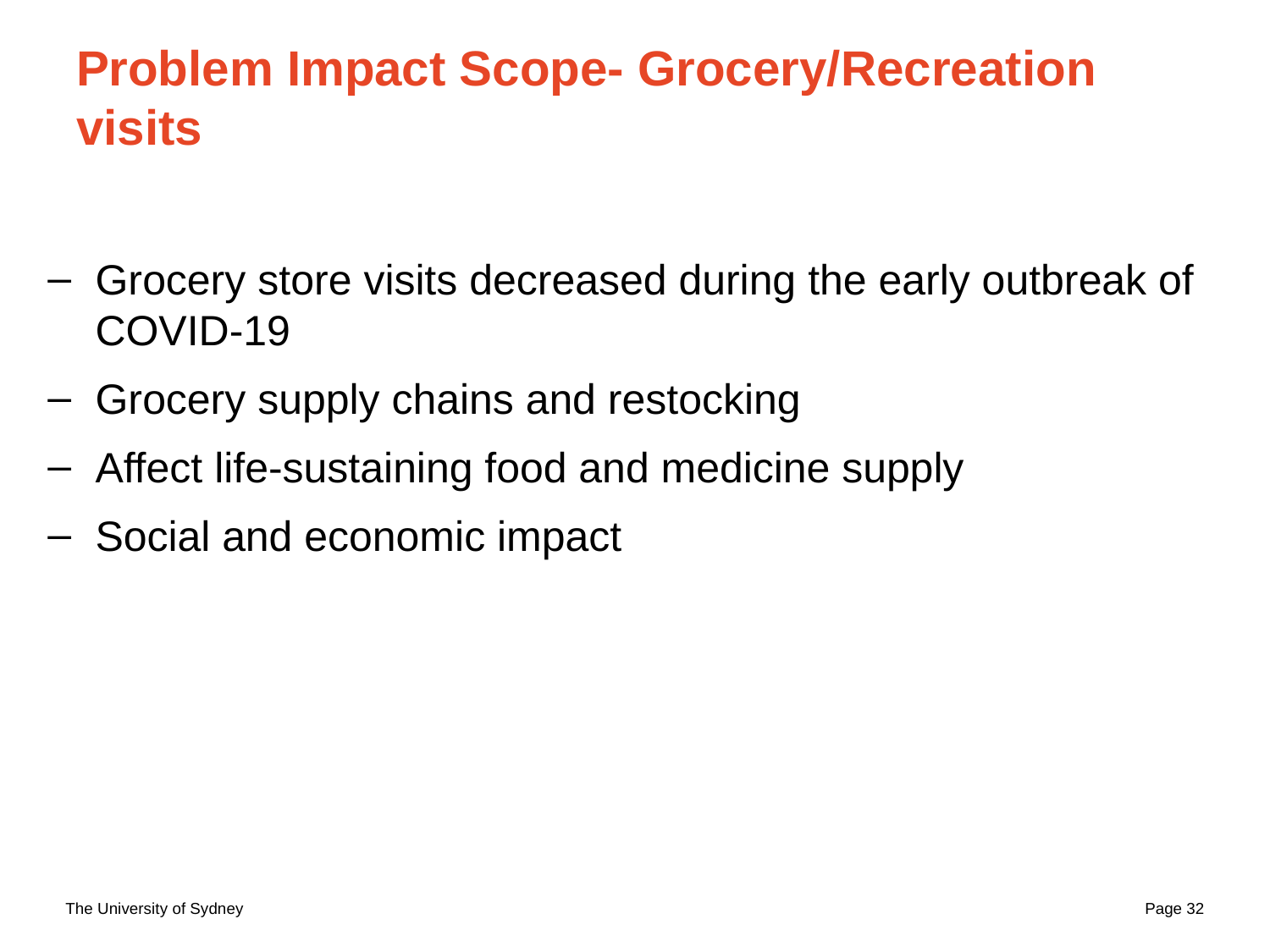

# Problem Impact Scope- Grocery/Recreation visits

Grocery store visits decreased during the early outbreak of COVID-19
Grocery supply chains and restocking
Affect life-sustaining food and medicine supply
Social and economic impact